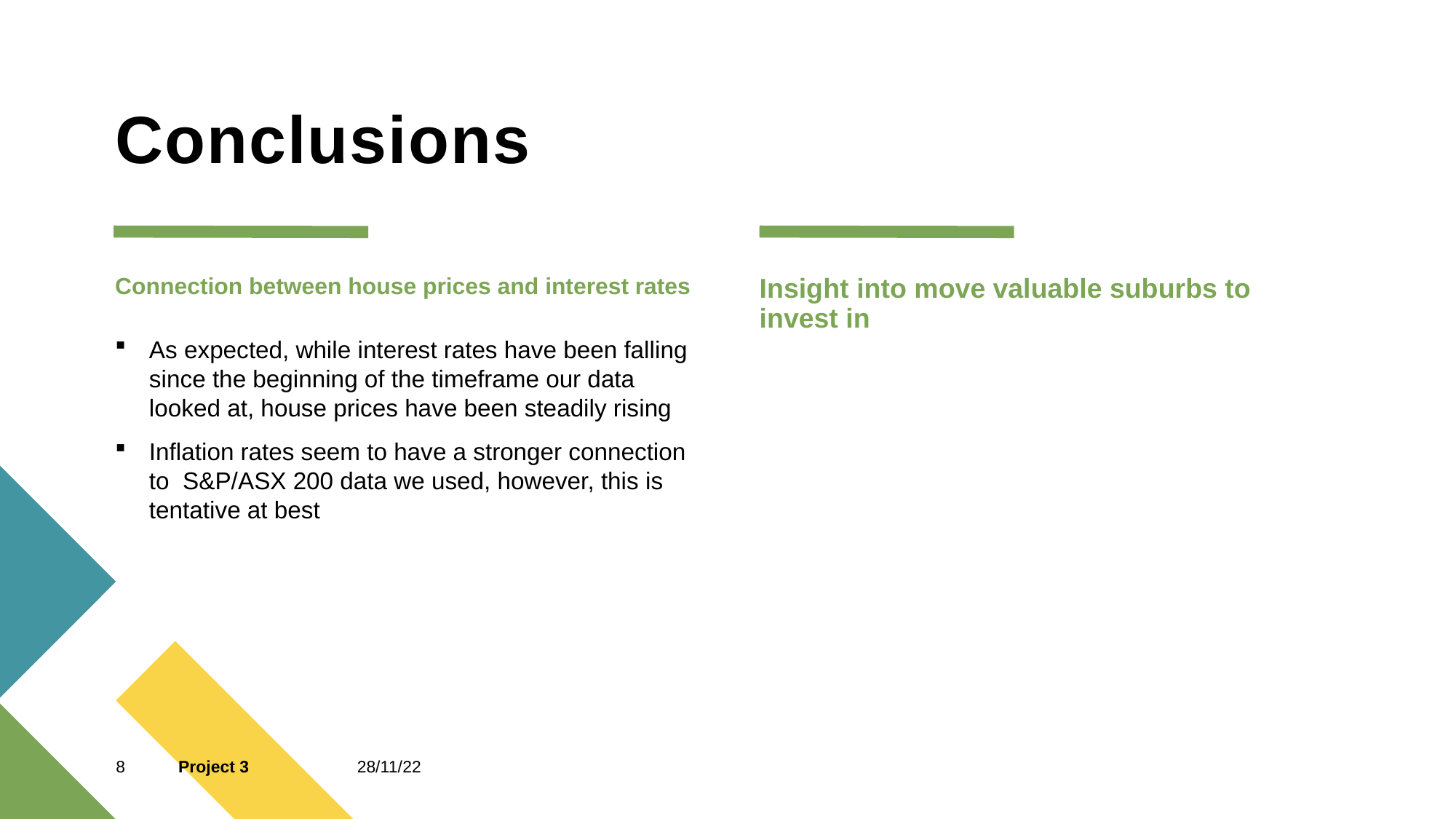

# Conclusions
Connection between house prices and interest rates
Insight into move valuable suburbs to invest in
As expected, while interest rates have been falling since the beginning of the timeframe our data looked at, house prices have been steadily rising
Inflation rates seem to have a stronger connection to  S&P/ASX 200 data we used, however, this is tentative at best

8
Project 3
28/11/22